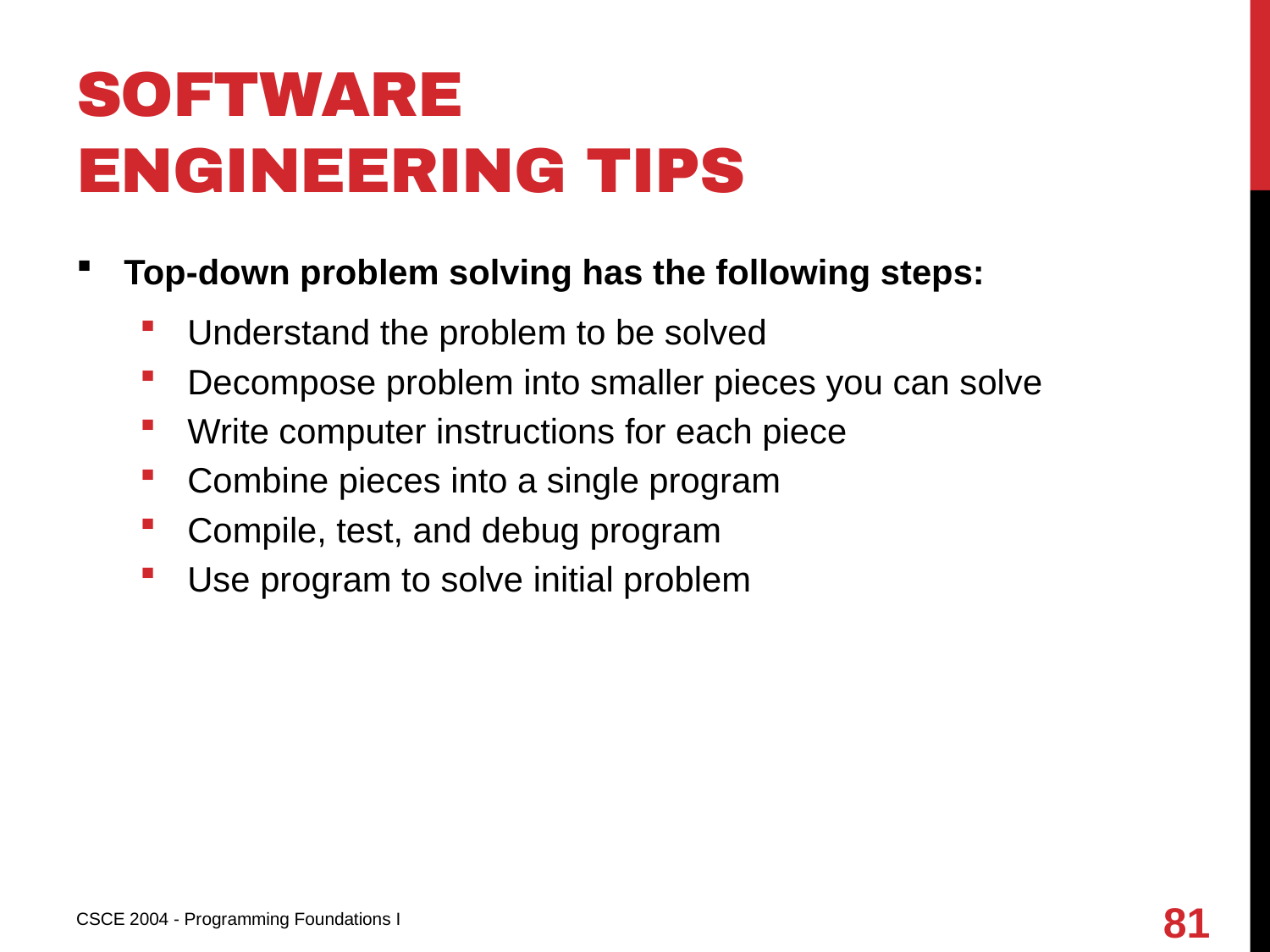

# Software engineering tips
Top-down problem solving has the following steps:
Understand the problem to be solved
Decompose problem into smaller pieces you can solve
Write computer instructions for each piece
Combine pieces into a single program
Compile, test, and debug program
Use program to solve initial problem
81
CSCE 2004 - Programming Foundations I